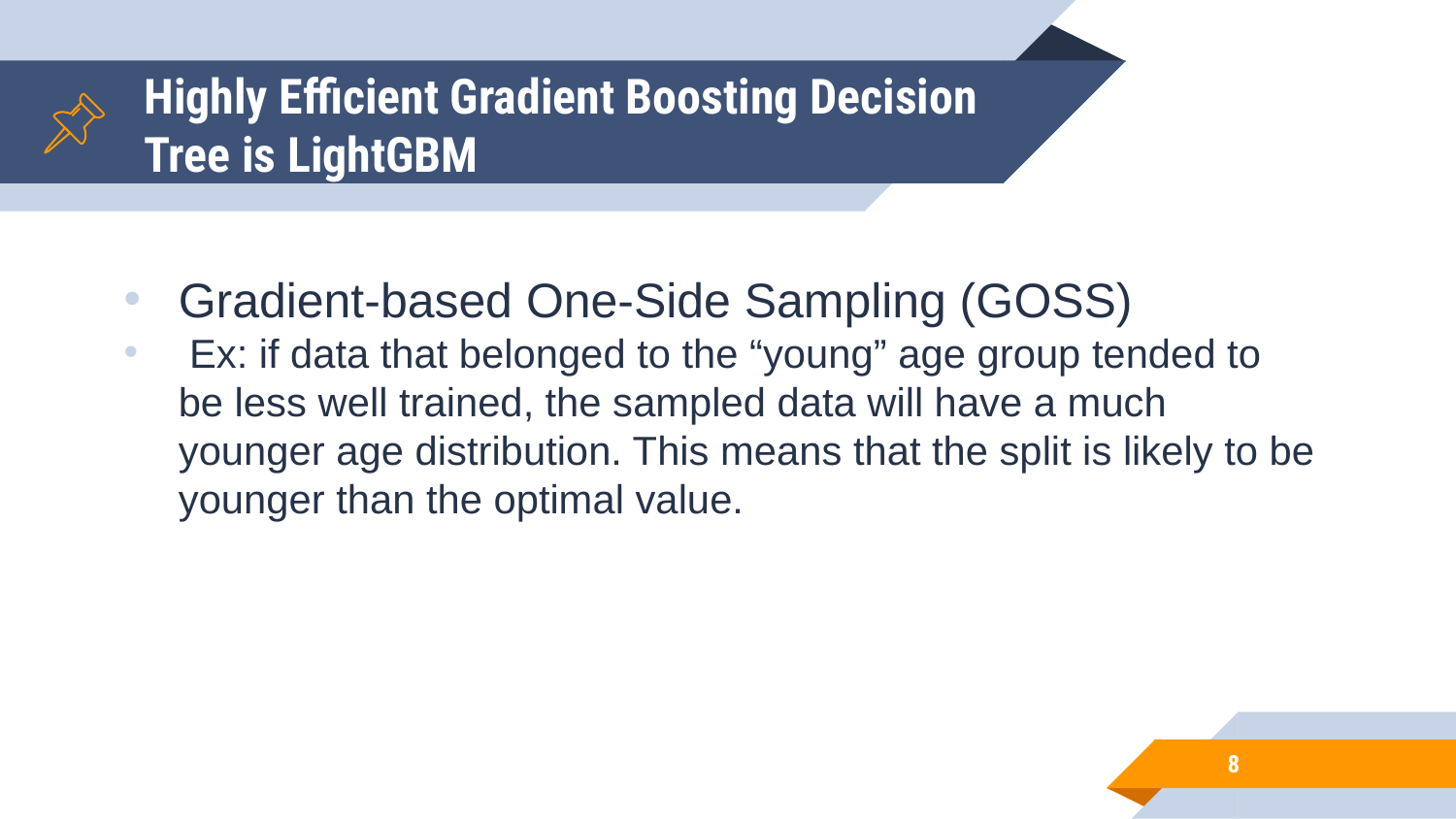

# Highly Efficient Gradient Boosting Decision Tree is LightGBM

Gradient-based One-Side Sampling (GOSS)
 Ex: if data that belonged to the “young” age group tended to be less well trained, the sampled data will have a much younger age distribution. This means that the split is likely to be younger than the optimal value.
8